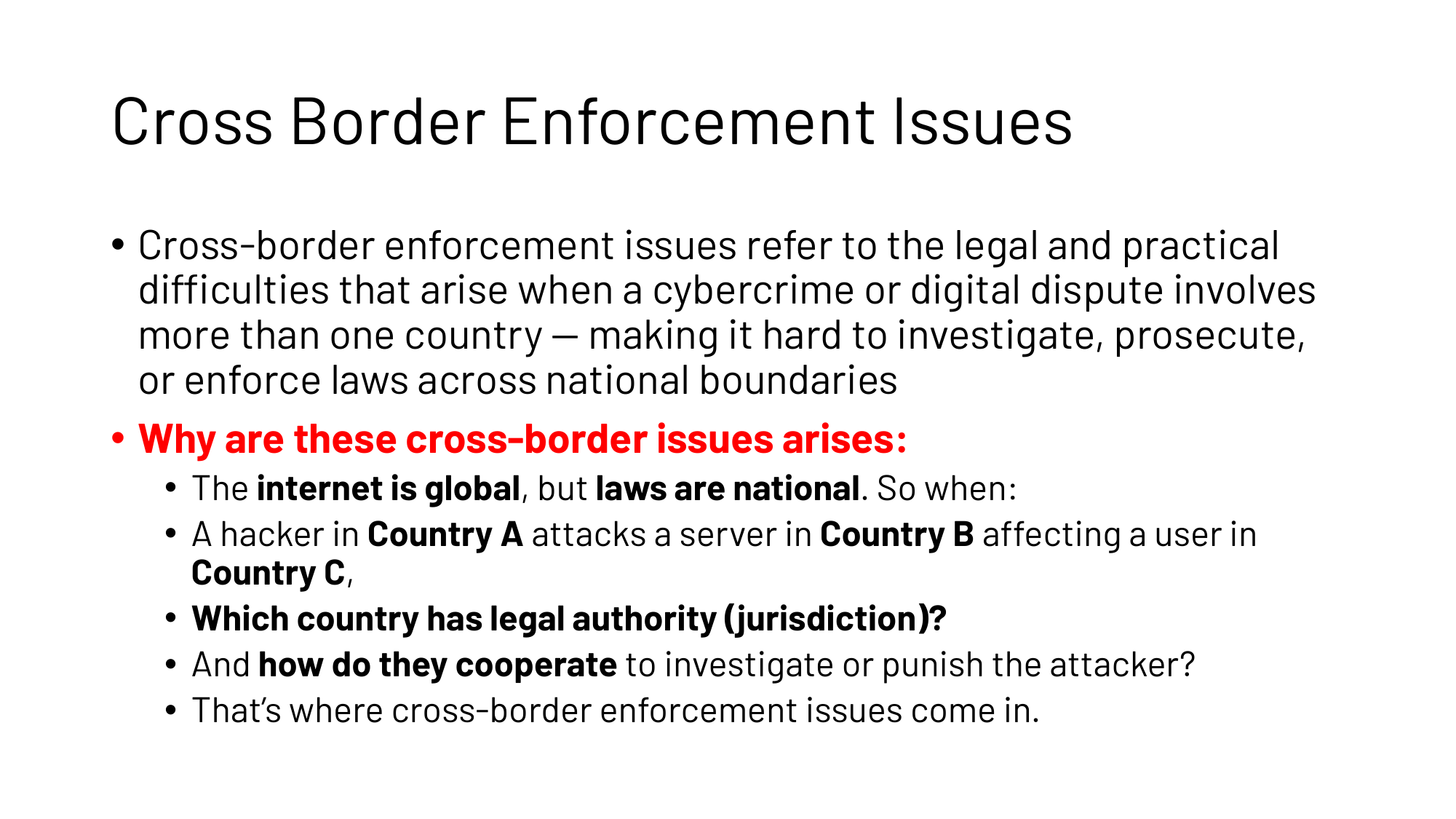

# Cross Border Enforcement Issues
Cross-border enforcement issues refer to the legal and practical difficulties that arise when a cybercrime or digital dispute involves more than one country — making it hard to investigate, prosecute, or enforce laws across national boundaries
Why are these cross-border issues arises:
The internet is global, but laws are national. So when:
A hacker in Country A attacks a server in Country B affecting a user in Country C,
Which country has legal authority (jurisdiction)?
And how do they cooperate to investigate or punish the attacker?
That’s where cross-border enforcement issues come in.